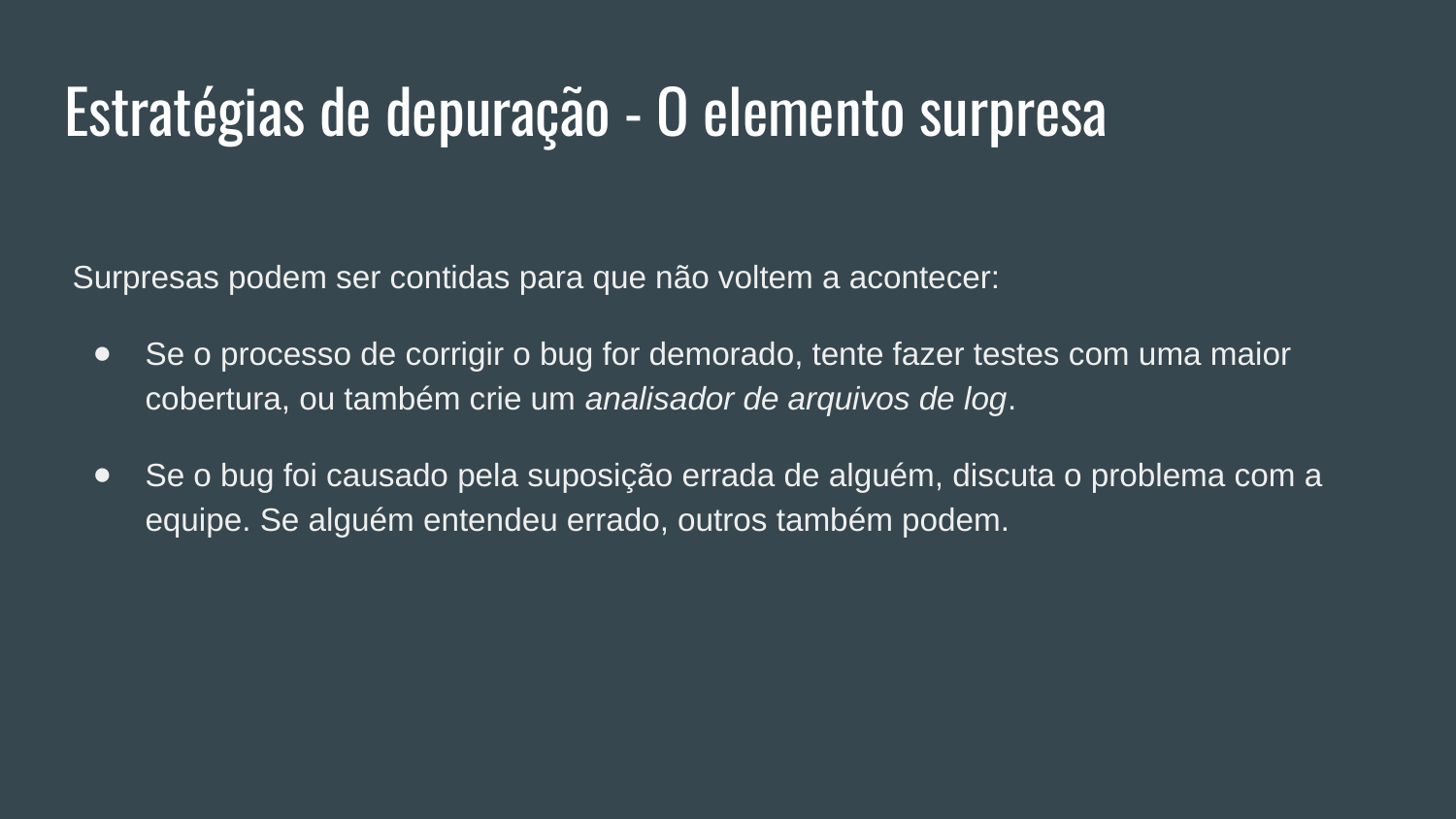

# Estratégias de depuração - O elemento surpresa

Surpresas podem ser contidas para que não voltem a acontecer:
Se o processo de corrigir o bug for demorado, tente fazer testes com uma maior cobertura, ou também crie um analisador de arquivos de log.
Se o bug foi causado pela suposição errada de alguém, discuta o problema com a equipe. Se alguém entendeu errado, outros também podem.